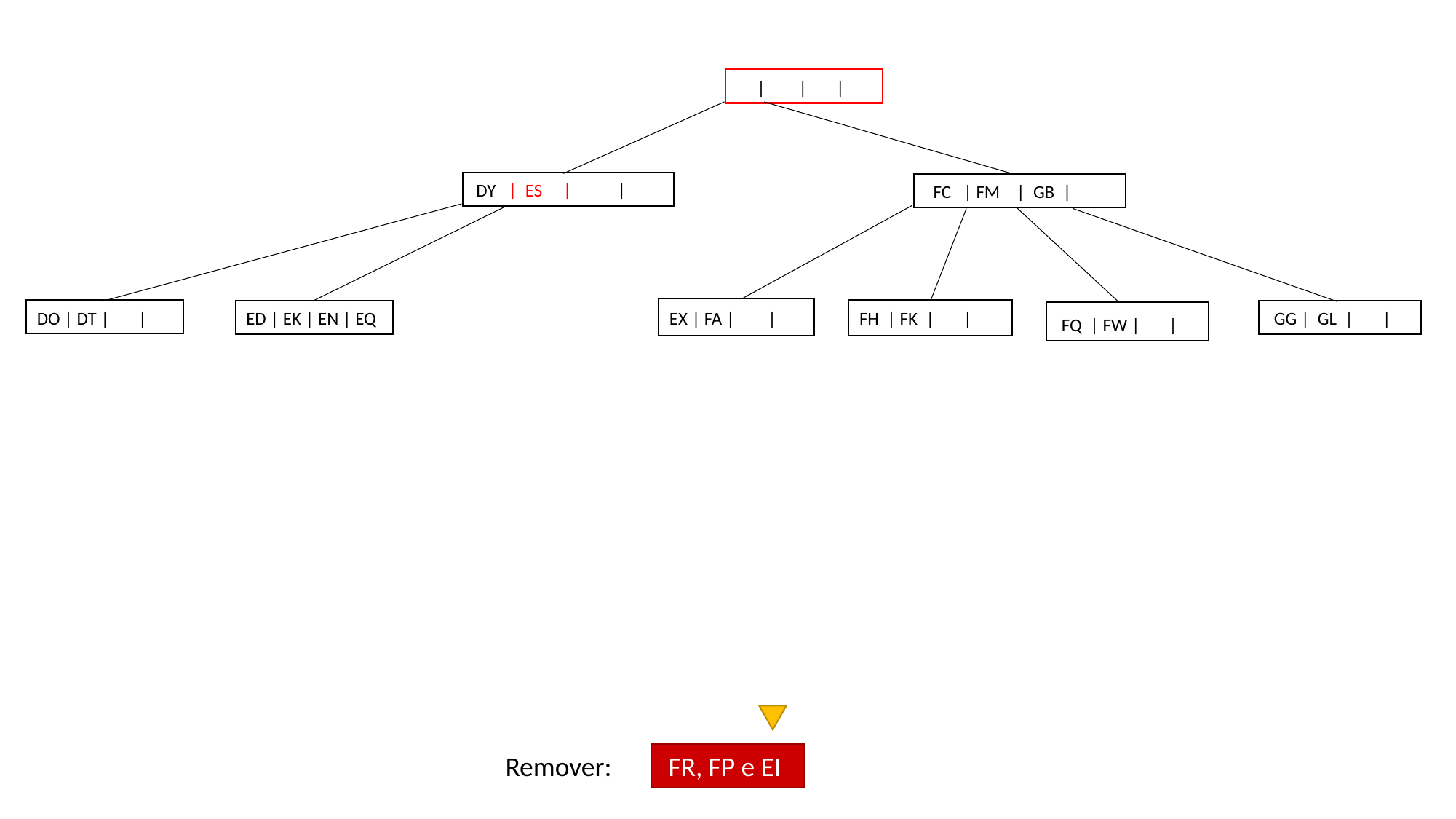

|        |       |

 DY   |  ES     |           |

  FC   | FM    |  GB  |

EX | FA |        |

DO | DT |       |

ED | EK | EN | EQ

FH  | FK  |       |
 GG |  GL  |       |

 FQ  | FW |       |

Remover:
 FR, FP e EI